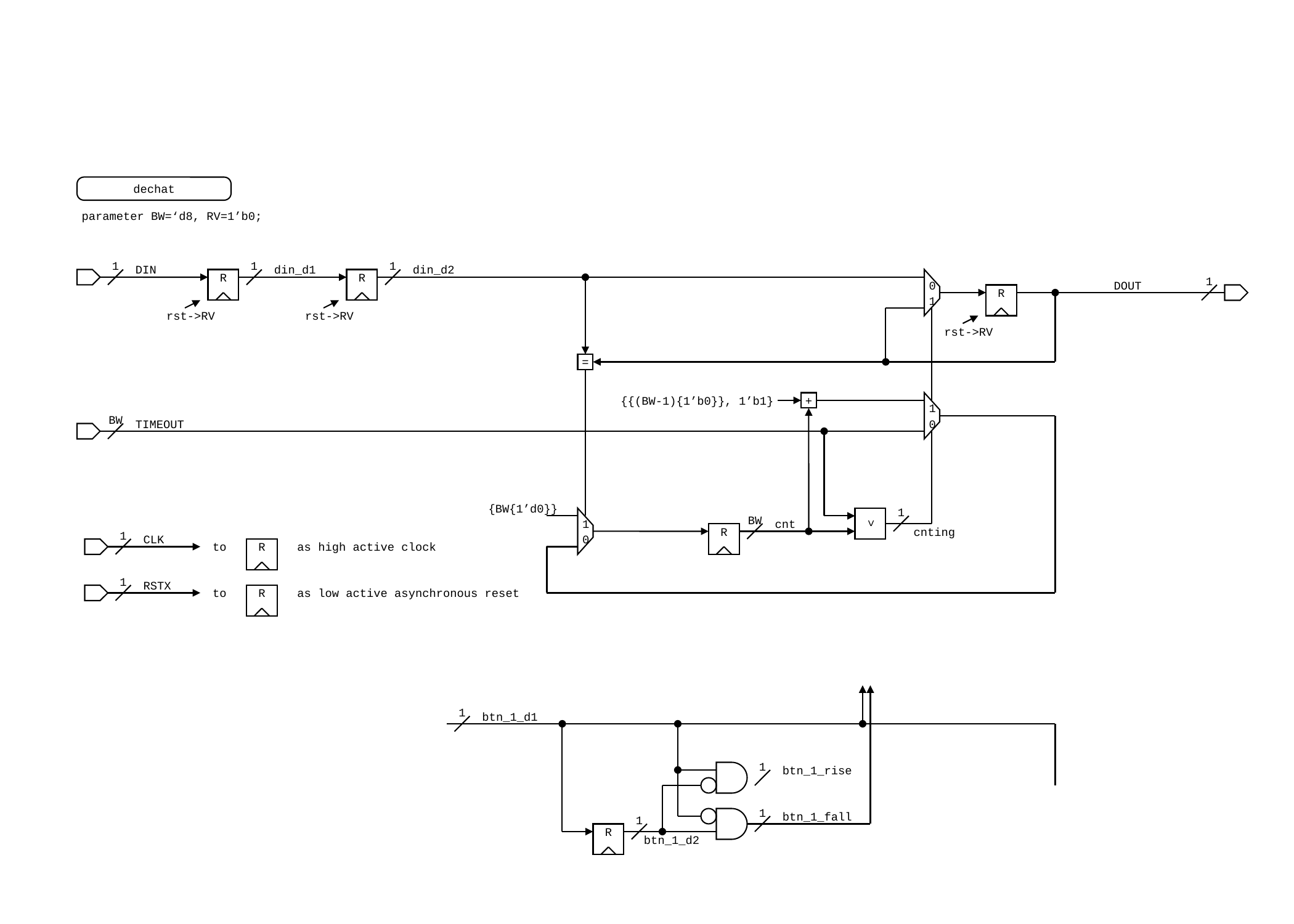

dechat
parameter BW=‘d8, RV=1’b0;
1
DIN
1
din_d1
1
din_d2

R
R

0
DOUT
1
R

1
rst->RV
rst->RV
rst->RV
=
{{(BW-1){1’b0}}, 1’b1}
+
1

BW
TIMEOUT
0

{BW{1’d0}}
1
<
1
BW
cnt
R

cnting

1
CLK
0
R

to
as high active clock

1
RSTX
R

to
as low active asynchronous reset

1
btn_1_d1
btn_1_rise

1

btn_1_fall

1
1
R

btn_1_d2